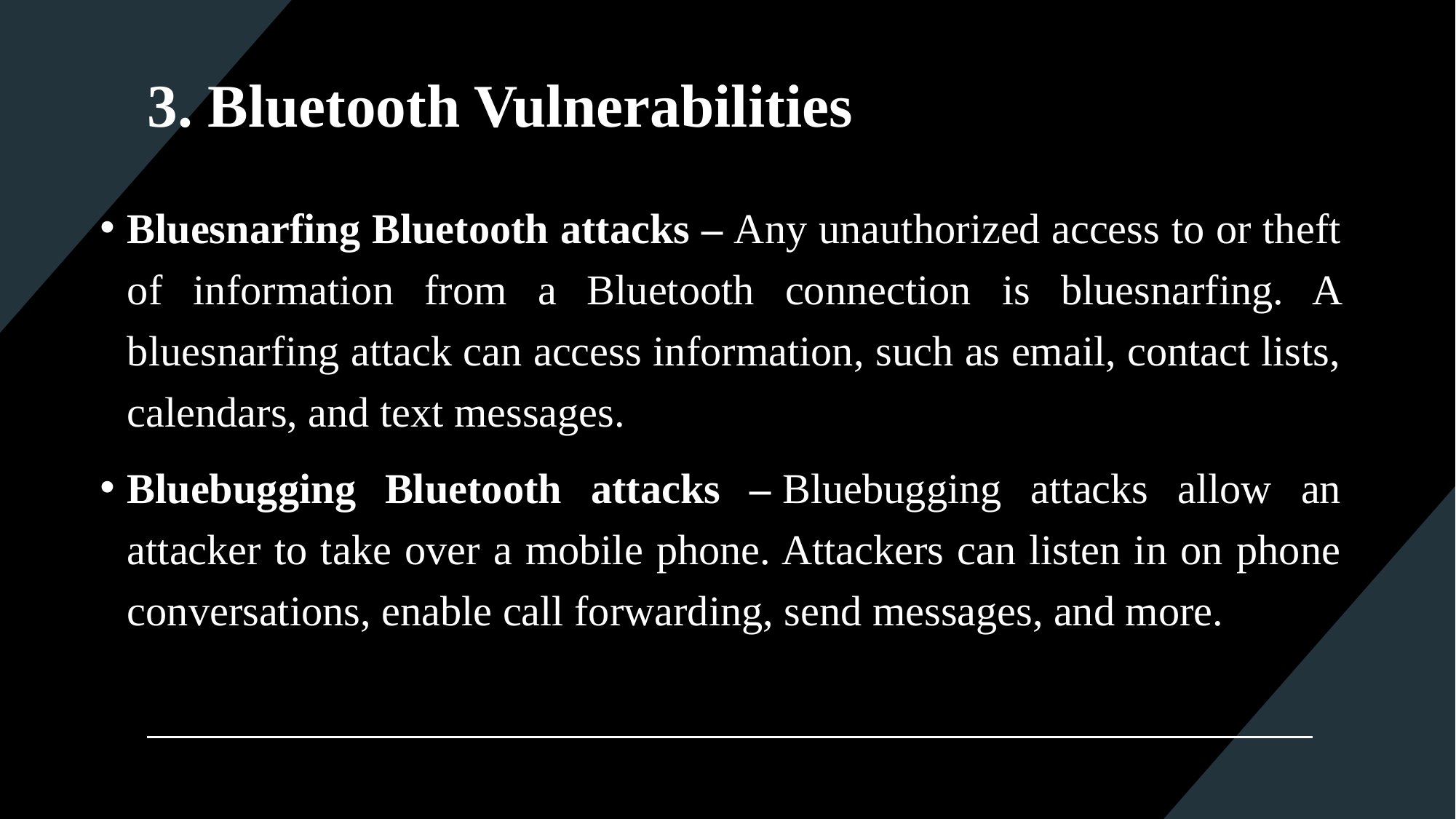

# 3. Bluetooth Vulnerabilities
Bluesnarfing Bluetooth attacks – Any unauthorized access to or theft of information from a Bluetooth connection is bluesnarfing. A bluesnarfing attack can access information, such as email, contact lists, calendars, and text messages.
Bluebugging Bluetooth attacks – Bluebugging attacks allow an attacker to take over a mobile phone. Attackers can listen in on phone conversations, enable call forwarding, send messages, and more.